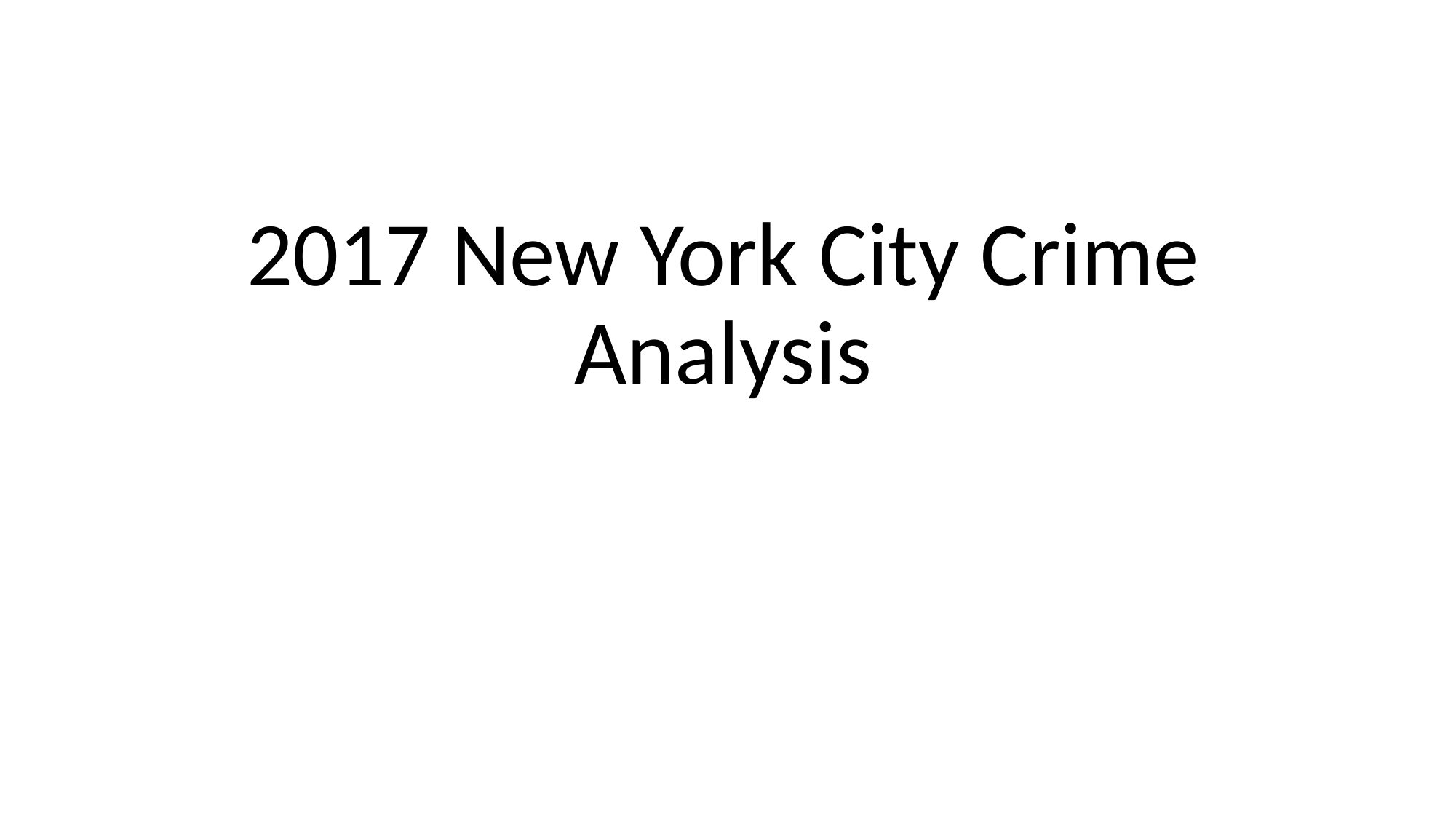

# 2017 New York City Crime Analysis